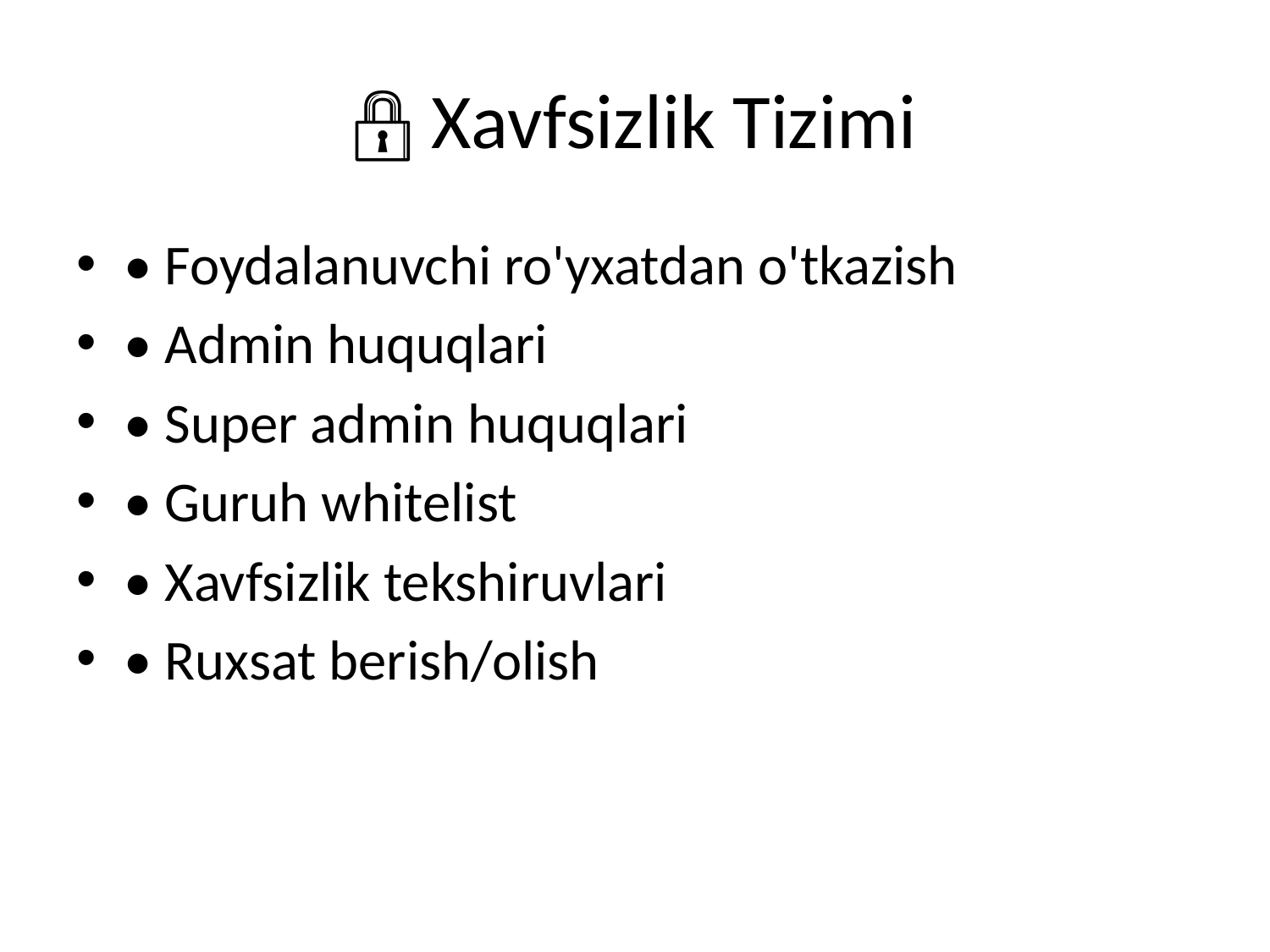

# 🔒 Xavfsizlik Tizimi
• Foydalanuvchi ro'yxatdan o'tkazish
• Admin huquqlari
• Super admin huquqlari
• Guruh whitelist
• Xavfsizlik tekshiruvlari
• Ruxsat berish/olish